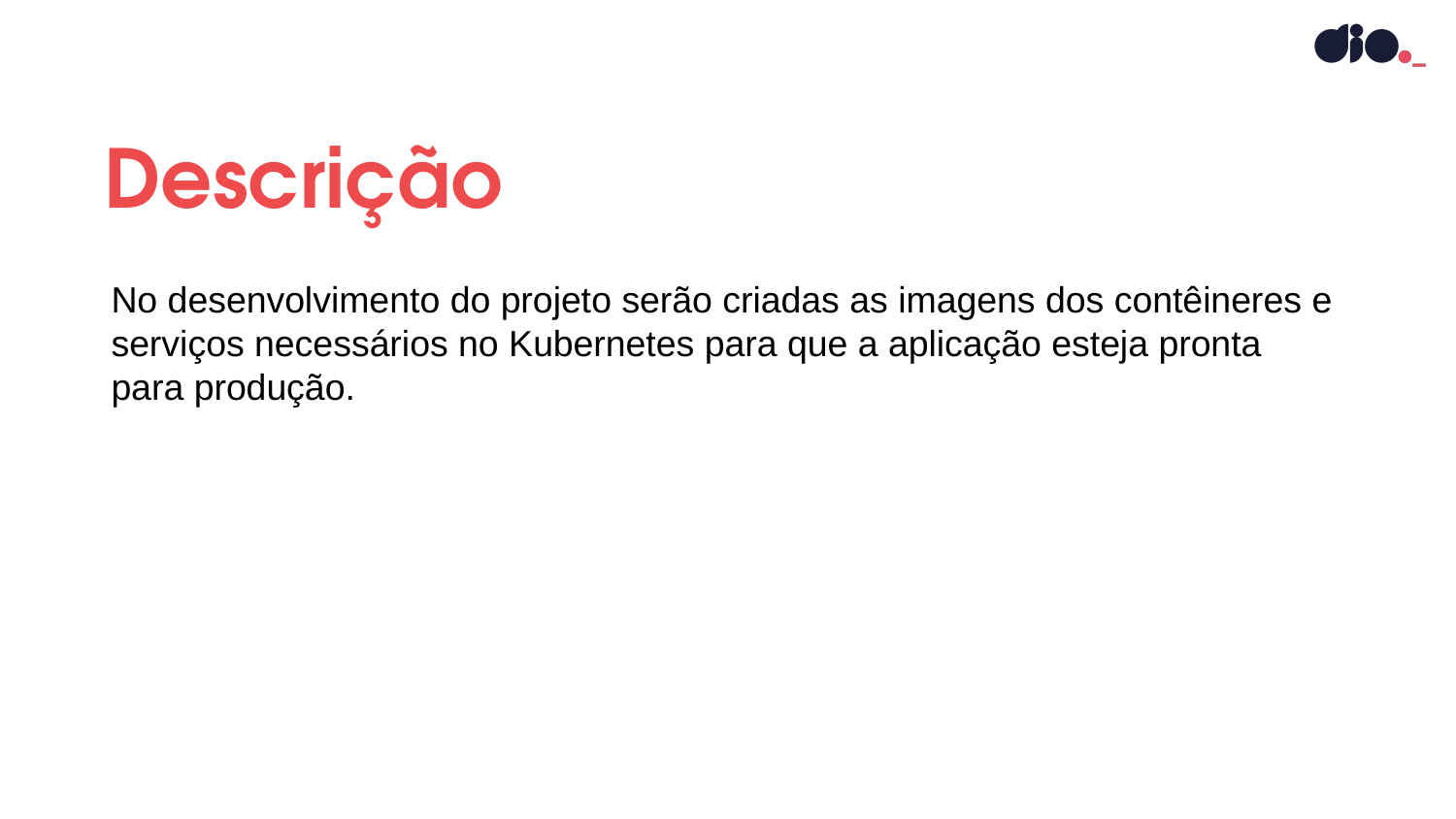

Descrição
No desenvolvimento do projeto serão criadas as imagens dos contêineres e serviços necessários no Kubernetes para que a aplicação esteja pronta para produção.